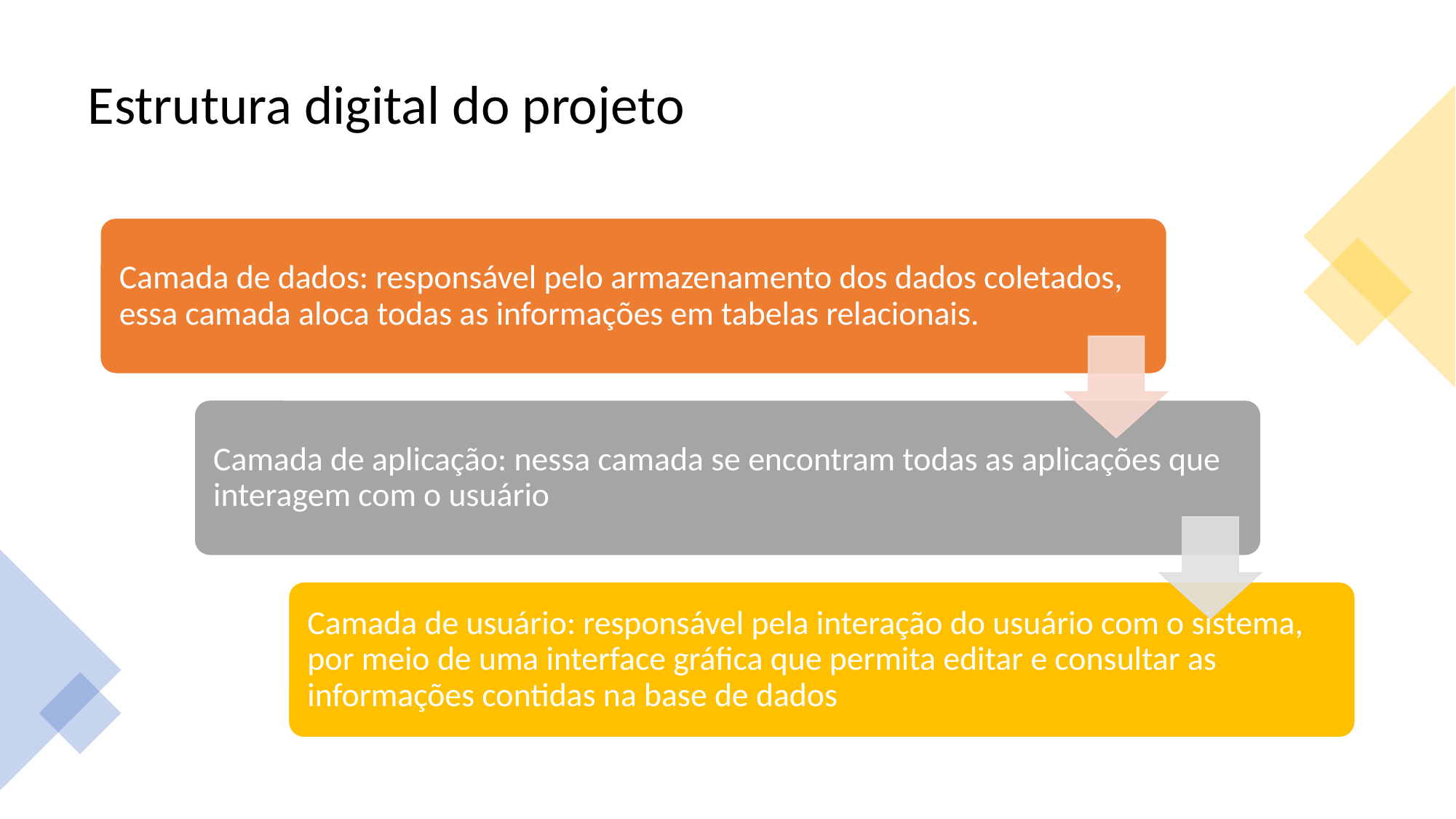

# Estrutura digital do projeto

Camada de dados: responsável pelo armazenamento dos dados coletados, essa camada aloca todas as informações em tabelas relacionais.
Camada de aplicação: nessa camada se encontram todas as aplicações que interagem com o usuário
Camada de usuário: responsável pela interação do usuário com o sistema, por meio de uma interface gráfica que permita editar e consultar as informações contidas na base de dados